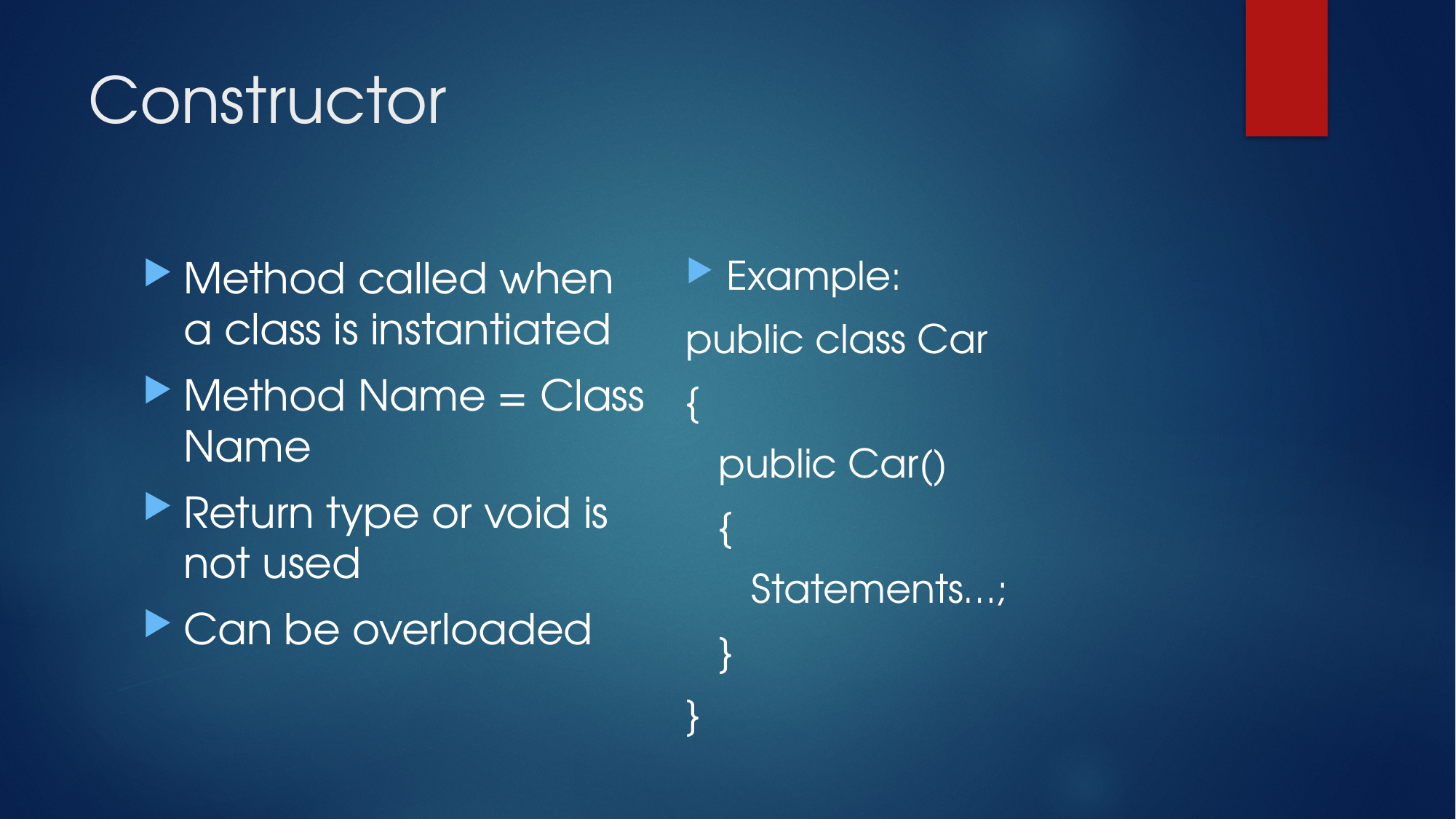

# Constructor
Example:
public class Car
{
   public Car()
   {
      Statements…;
   }
}

Method called when a class is instantiated
Method Name = Class Name
Return type or void is not used
Can be overloaded